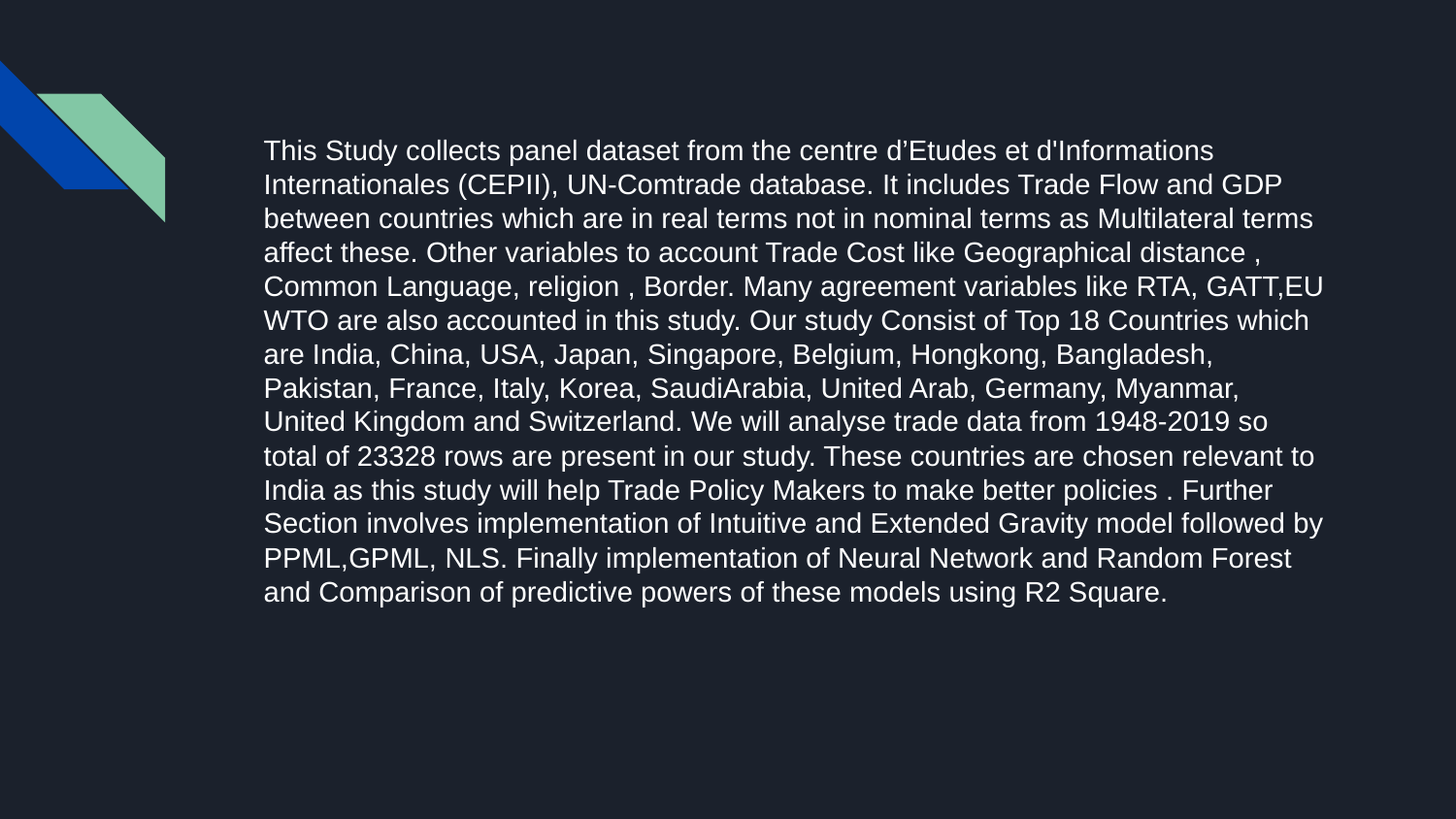

This Study collects panel dataset from the centre d’Etudes et d'Informations  Internationales (CEPII), UN-Comtrade database. It includes Trade Flow and GDP between countries which are in real terms not in nominal terms as Multilateral terms affect these. Other variables to account Trade Cost like Geographical distance , Common Language, religion , Border. Many agreement variables like RTA, GATT,EU WTO are also accounted in this study. Our study Consist of Top 18 Countries which are India, China, USA, Japan, Singapore, Belgium, Hongkong, Bangladesh, Pakistan, France, Italy, Korea, SaudiArabia, United Arab, Germany, Myanmar, United Kingdom and Switzerland. We will analyse trade data from 1948-2019 so total of 23328 rows are present in our study. These countries are chosen relevant to India as this study will help Trade Policy Makers to make better policies . Further Section involves implementation of Intuitive and Extended Gravity model followed by PPML,GPML, NLS. Finally implementation of Neural Network and Random Forest and Comparison of predictive powers of these models using R2 Square.